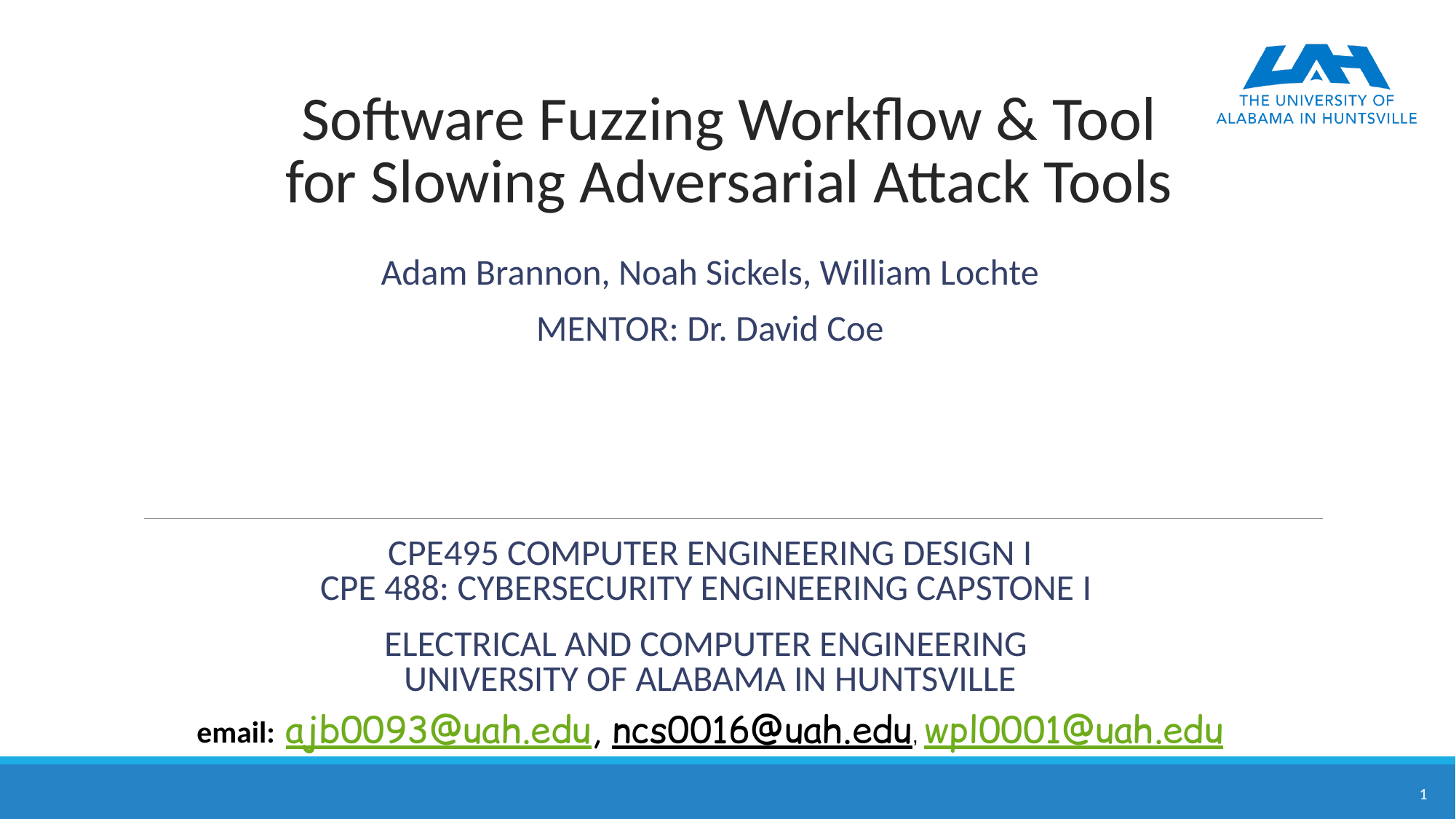

# Software Fuzzing Workflow & Tool for Slowing Adversarial Attack Tools
Adam Brannon, Noah Sickels, William Lochte
MENTOR: Dr. David Coe

CPE495 COMPUTER ENGINEERING DESIGN I
CPE 488: CYBERSECURITY ENGINEERING CAPSTONE I
ELECTRICAL AND COMPUTER ENGINEERING
UNIVERSITY OF ALABAMA IN HUNTSVILLE
email: ajb0093@uah.edu, ncs0016@uah.edu, wpl0001@uah.edu
1